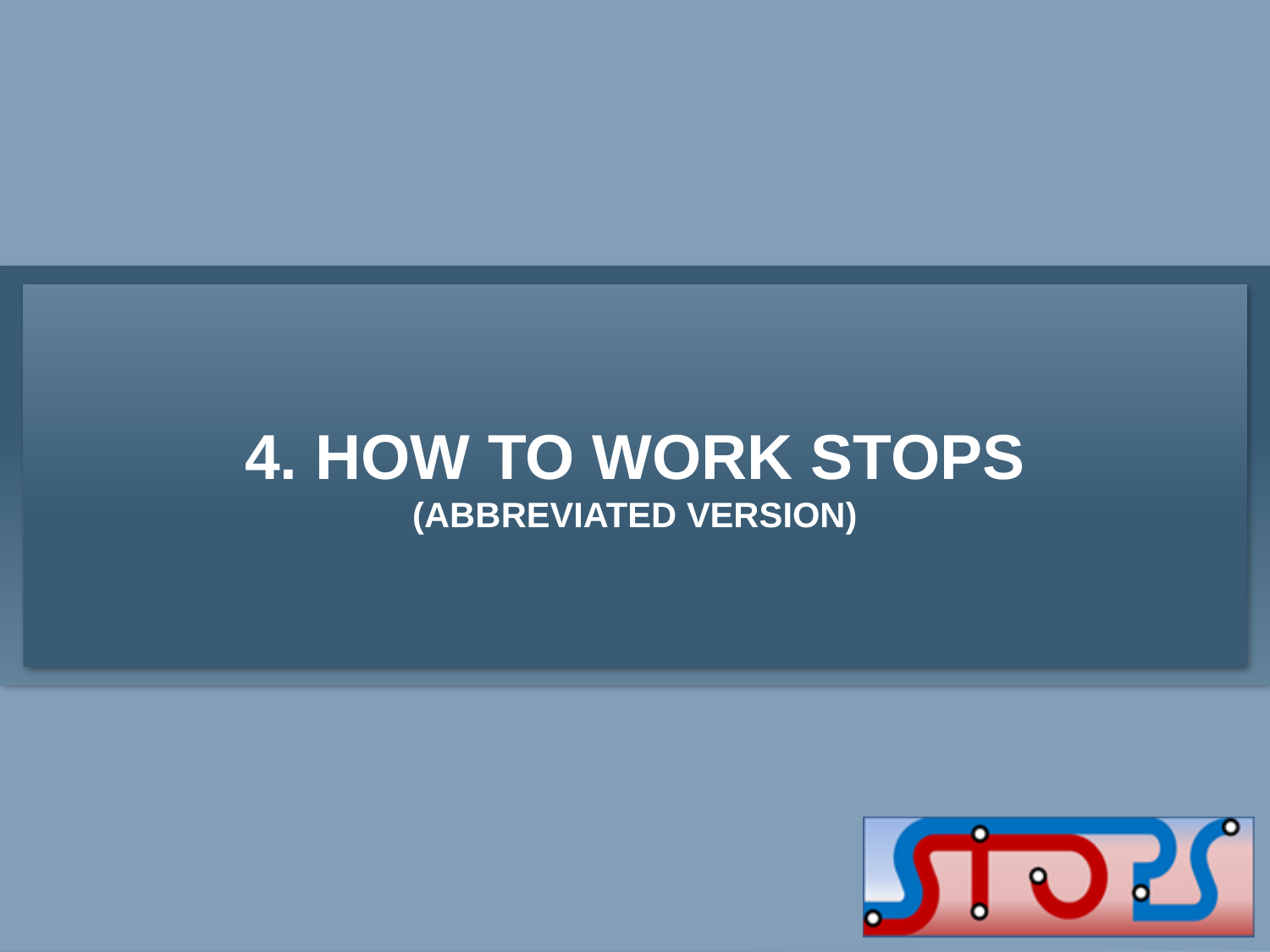

# 4. How to work STOPS (Abbreviated version)